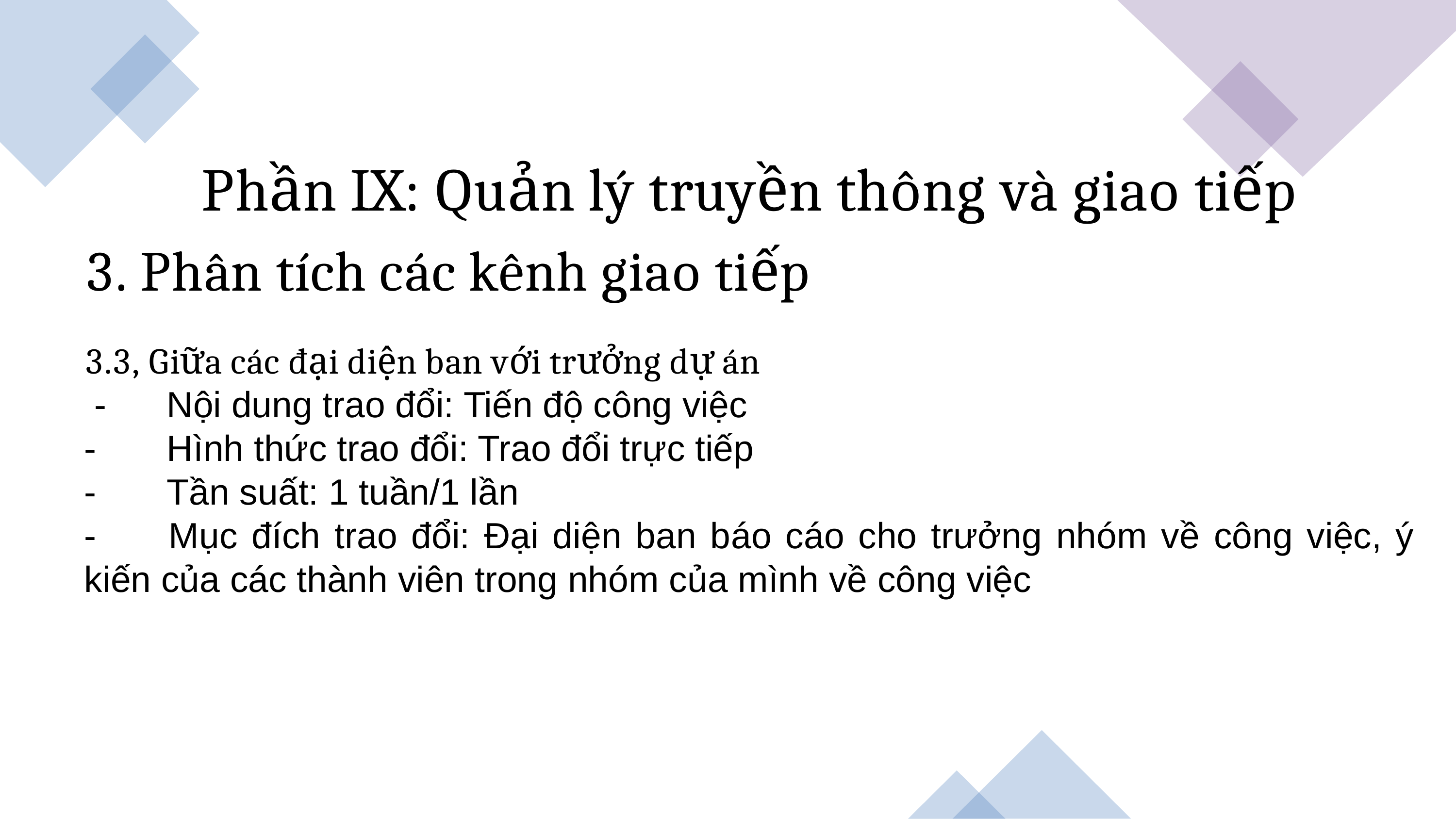

Phần IX: Quản lý truyền thông và giao tiếp
3. Phân tích các kênh giao tiếp
3.3, Giữa các đại diện ban với trưởng dự án
 -      Nội dung trao đổi: Tiến độ công việc
-       Hình thức trao đổi: Trao đổi trực tiếp
-       Tần suất: 1 tuần/1 lần
-      Mục đích trao đổi: Đại diện ban báo cáo cho trưởng nhóm về công việc, ý kiến của các thành viên trong nhóm của mình về công việc